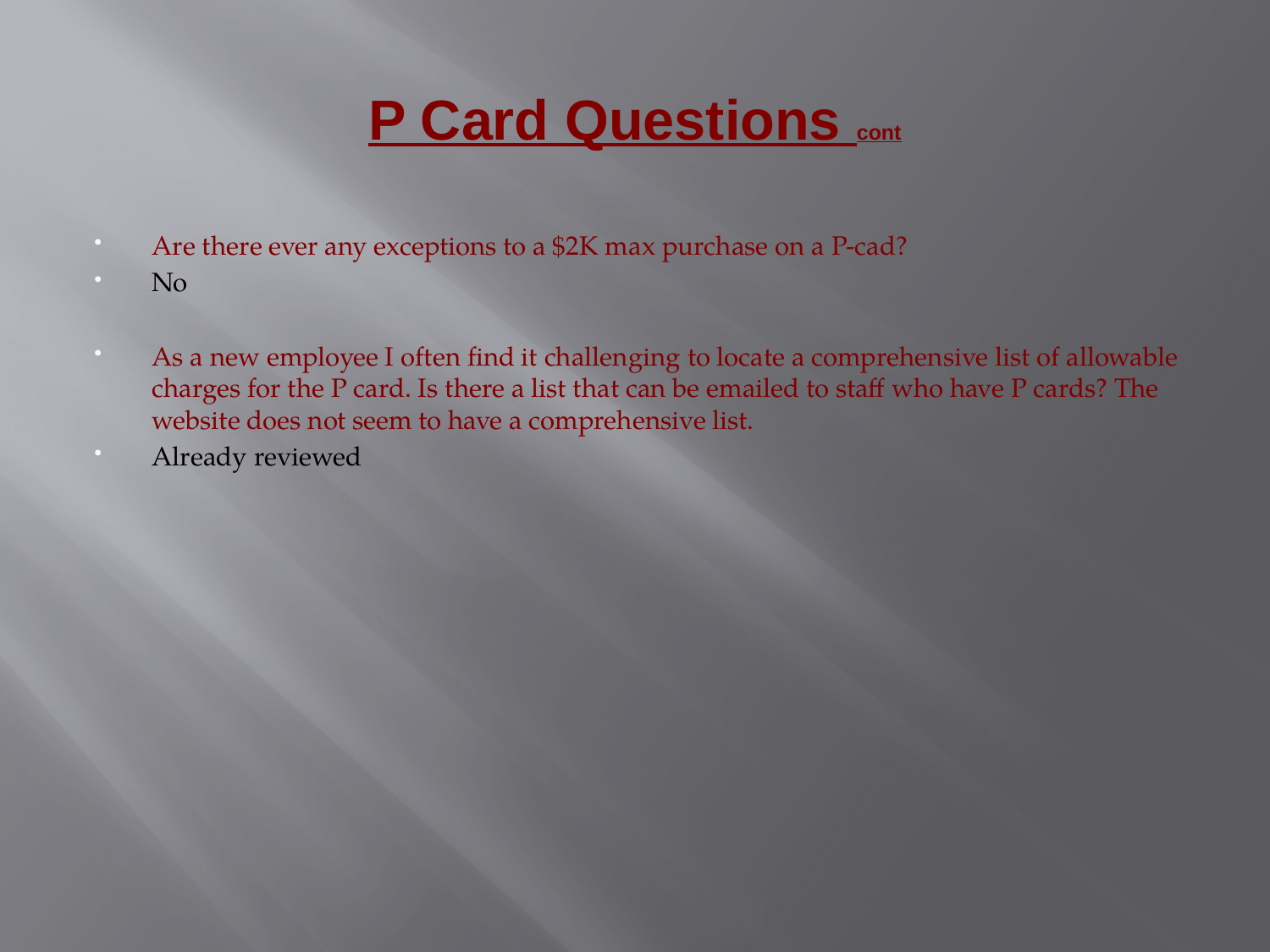

# P Card Questions cont
Are there ever any exceptions to a $2K max purchase on a P-cad?
No

As a new employee I often find it challenging to locate a comprehensive list of allowable charges for the P card. Is there a list that can be emailed to staff who have P cards? The website does not seem to have a comprehensive list.
Already reviewed